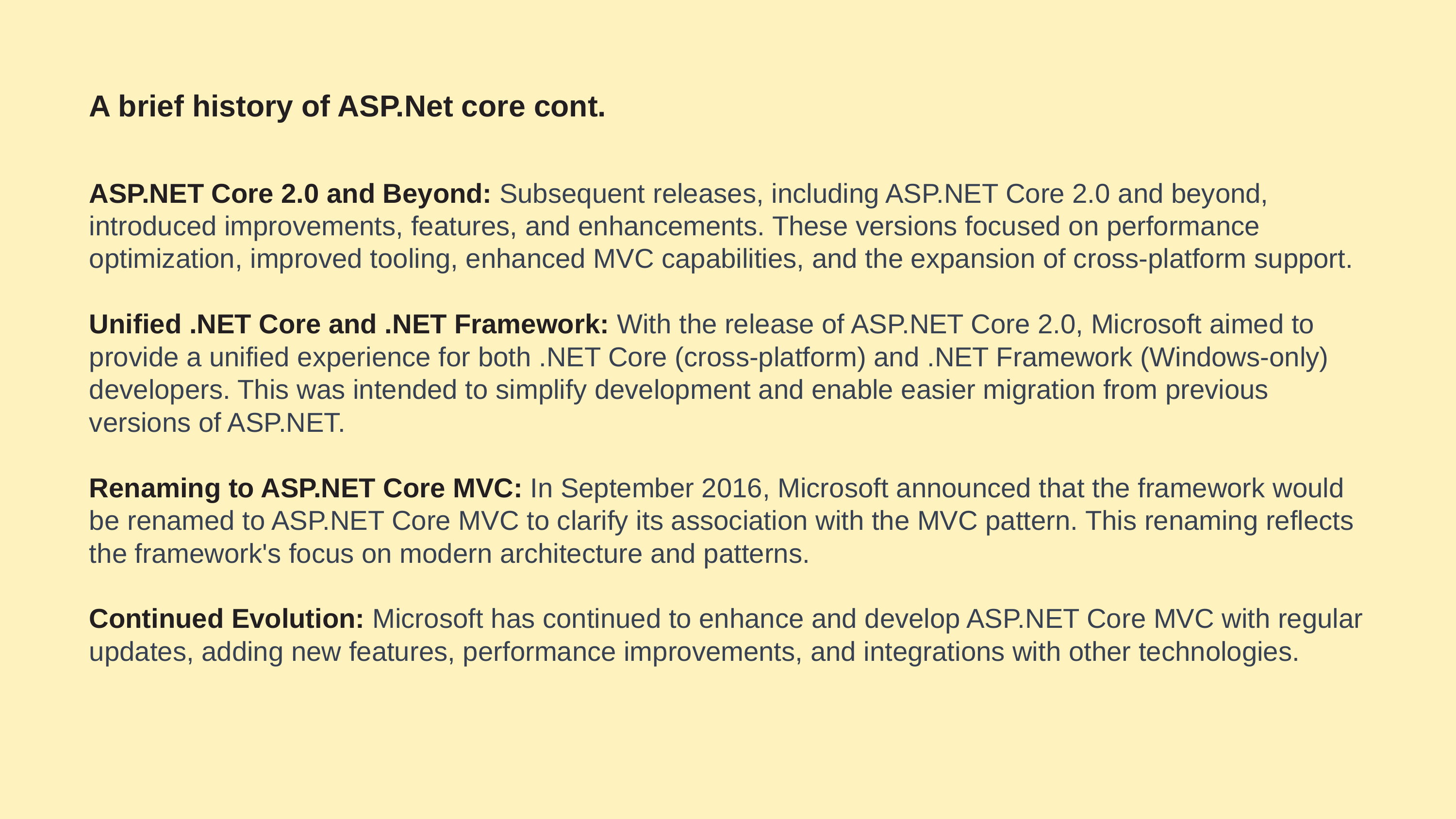

# A brief history of ASP.Net core cont.
ASP.NET Core 2.0 and Beyond: Subsequent releases, including ASP.NET Core 2.0 and beyond, introduced improvements, features, and enhancements. These versions focused on performance optimization, improved tooling, enhanced MVC capabilities, and the expansion of cross-platform support.

Unified .NET Core and .NET Framework: With the release of ASP.NET Core 2.0, Microsoft aimed to provide a unified experience for both .NET Core (cross-platform) and .NET Framework (Windows-only) developers. This was intended to simplify development and enable easier migration from previous versions of ASP.NET.

Renaming to ASP.NET Core MVC: In September 2016, Microsoft announced that the framework would be renamed to ASP.NET Core MVC to clarify its association with the MVC pattern. This renaming reflects the framework's focus on modern architecture and patterns.

Continued Evolution: Microsoft has continued to enhance and develop ASP.NET Core MVC with regular updates, adding new features, performance improvements, and integrations with other technologies.